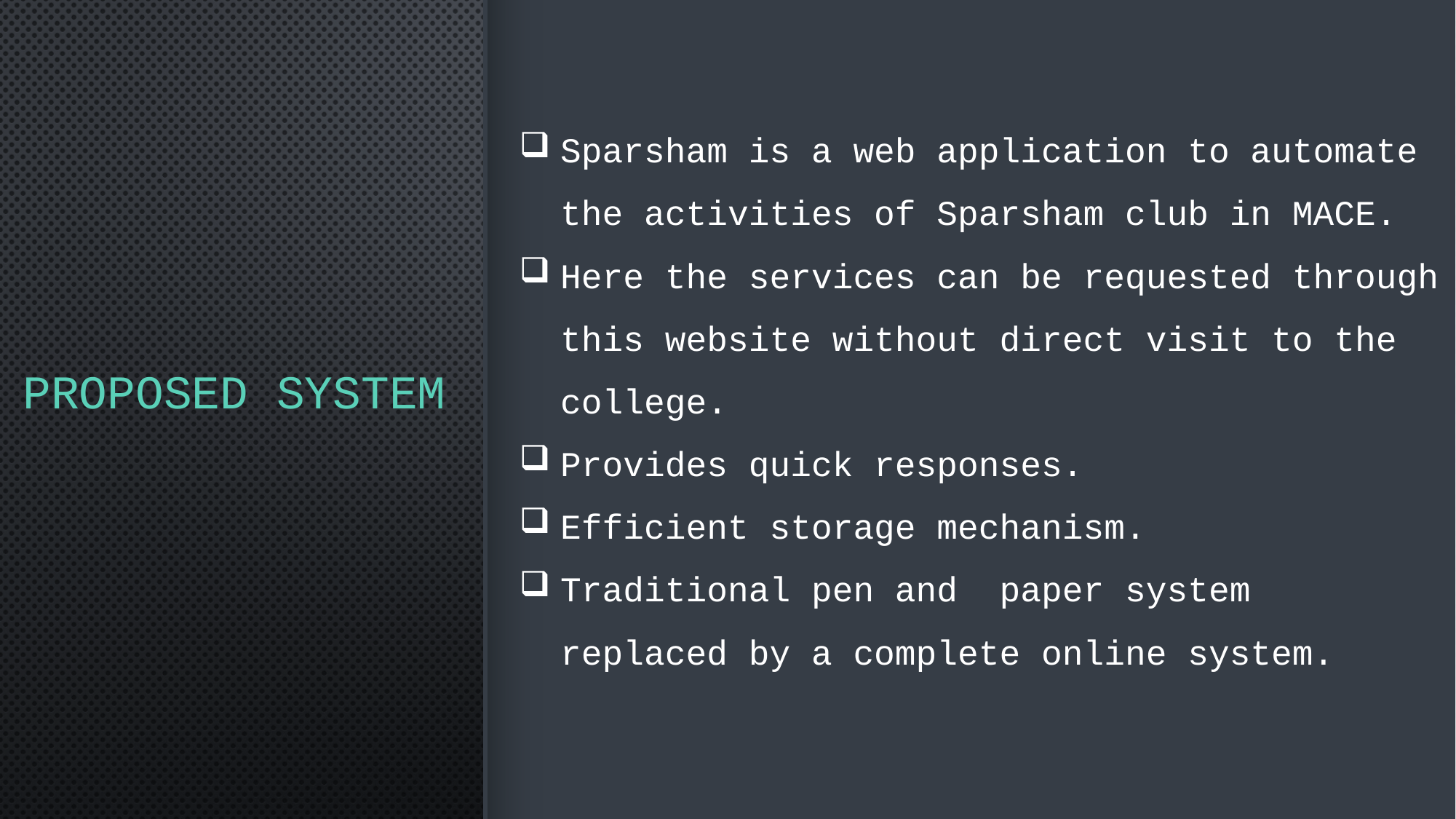

### Chart

| Category |
|---|
Sparsham is a web application to automate the activities of Sparsham club in MACE.
Here the services can be requested through this website without direct visit to the college.
Provides quick responses.
Efficient storage mechanism.
Traditional pen and  paper system  replaced by a complete online system.

# Proposed system